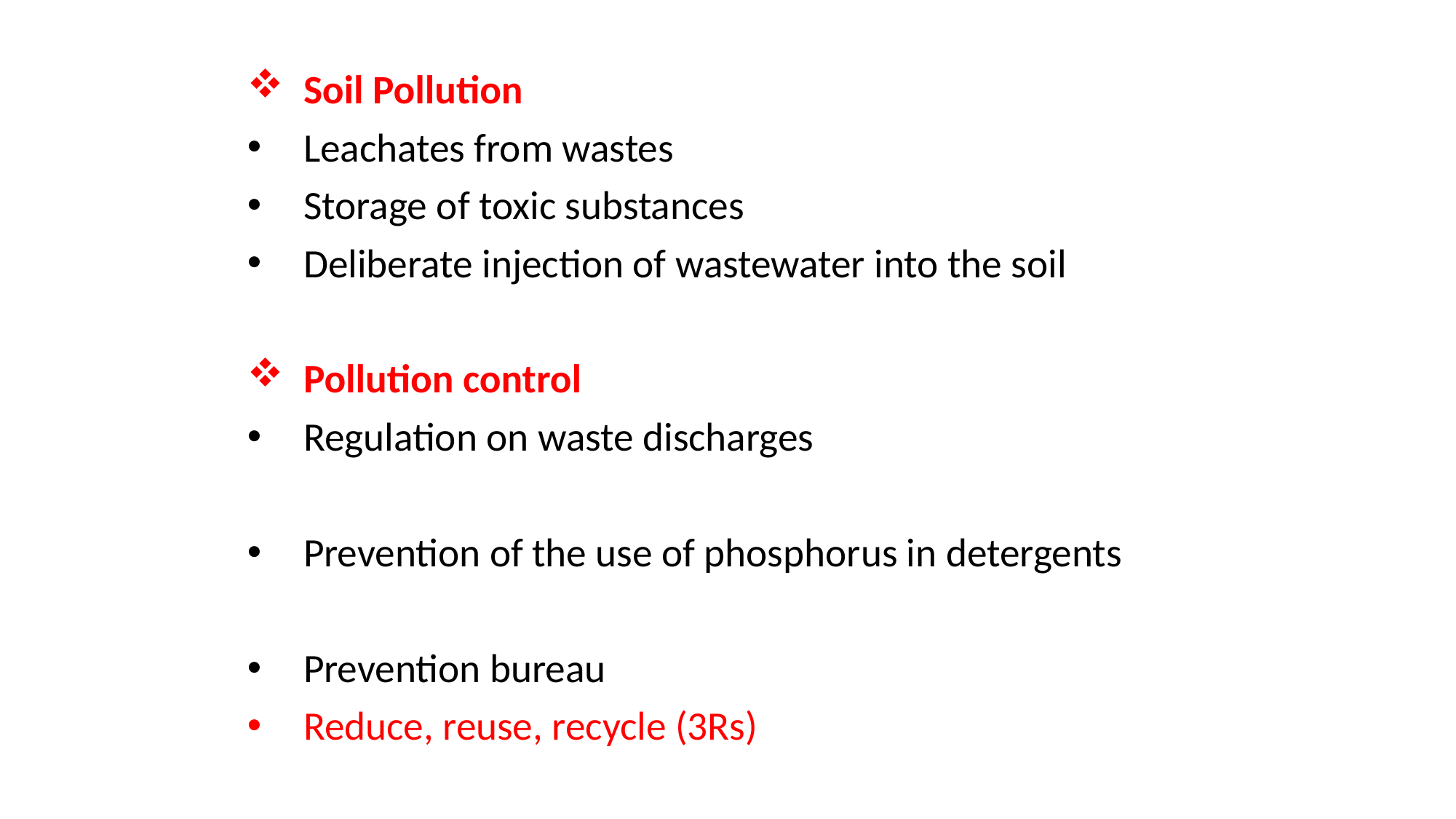

Soil Pollution
Leachates from wastes
Storage of toxic substances
Deliberate injection of wastewater into the soil

Pollution control
Regulation on waste discharges

Prevention of the use of phosphorus in detergents

Prevention bureau
Reduce, reuse, recycle (3Rs)